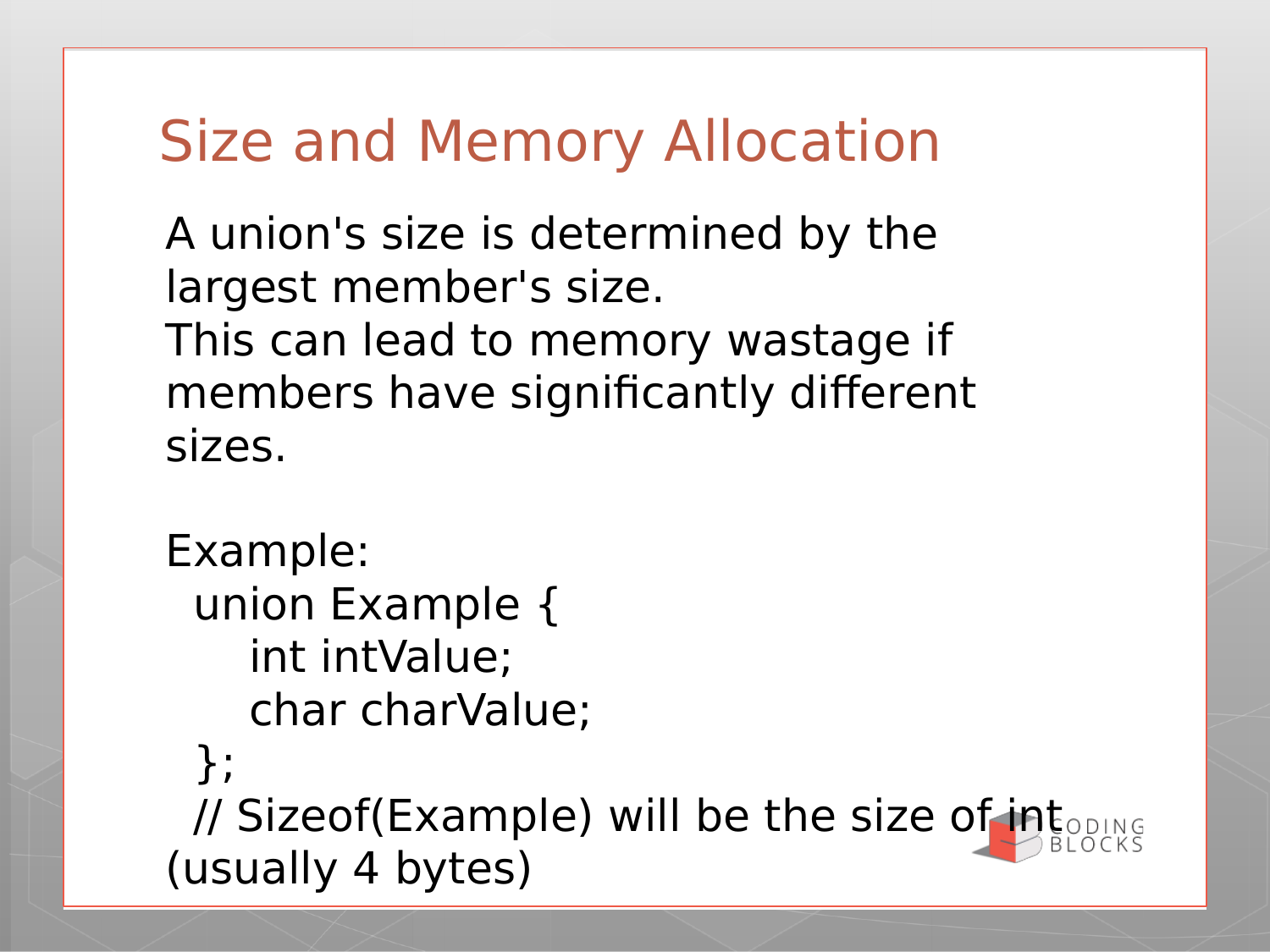

# Size and Memory Allocation

A union's size is determined by the largest member's size.
This can lead to memory wastage if members have significantly different sizes.

Example:
  union Example {
      int intValue;
      char charValue;
  };
  // Sizeof(Example) will be the size of int (usually 4 bytes)